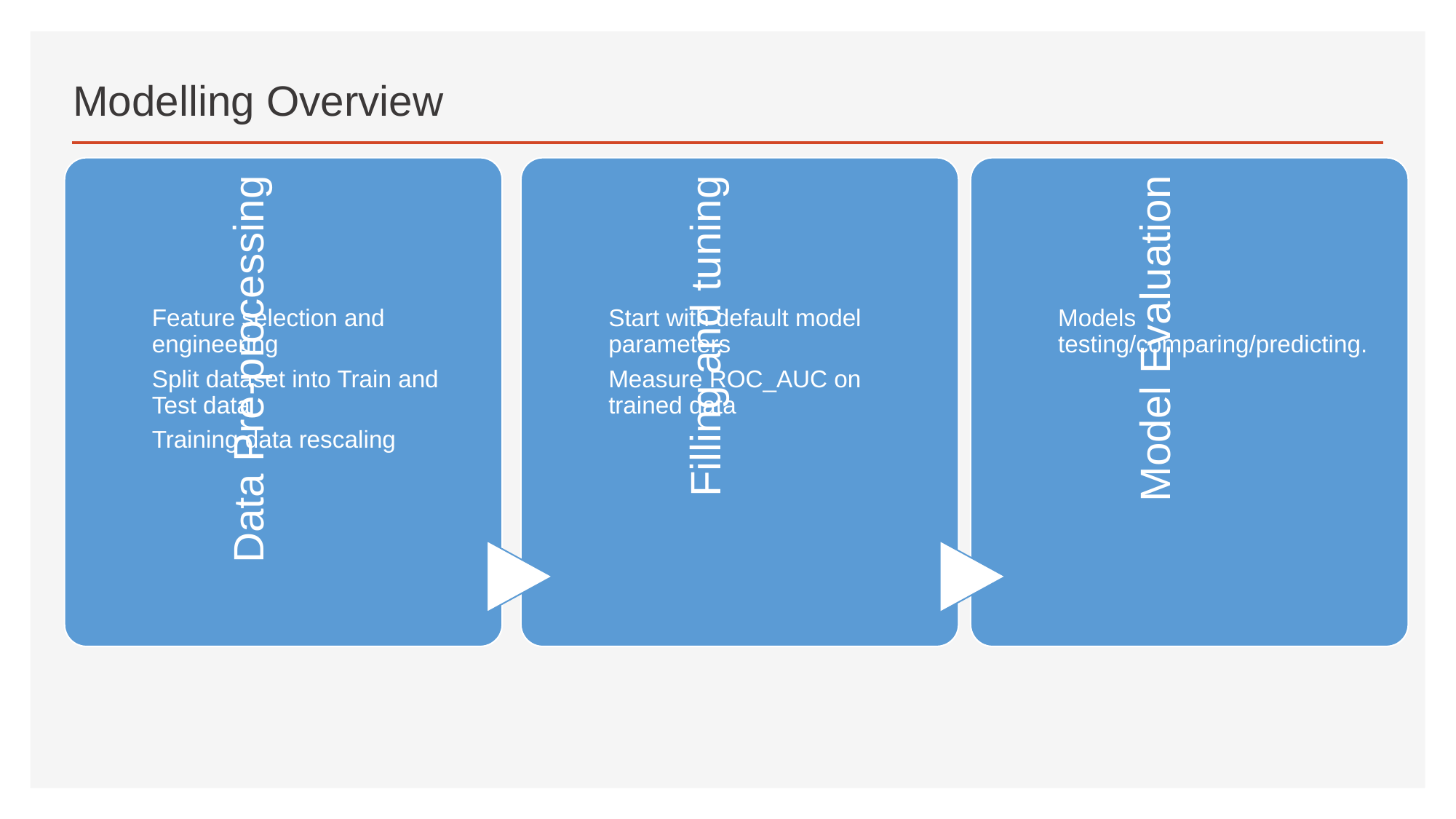

# Modelling Overview
Data Pre-processing

Feature selection and engineering
Split dataset into Train and Test data
Training data rescaling
Filling and tuning

Start with default model parameters
Measure ROC_AUC on trained data
Model Evaluation

Models testing/comparing/predicting.